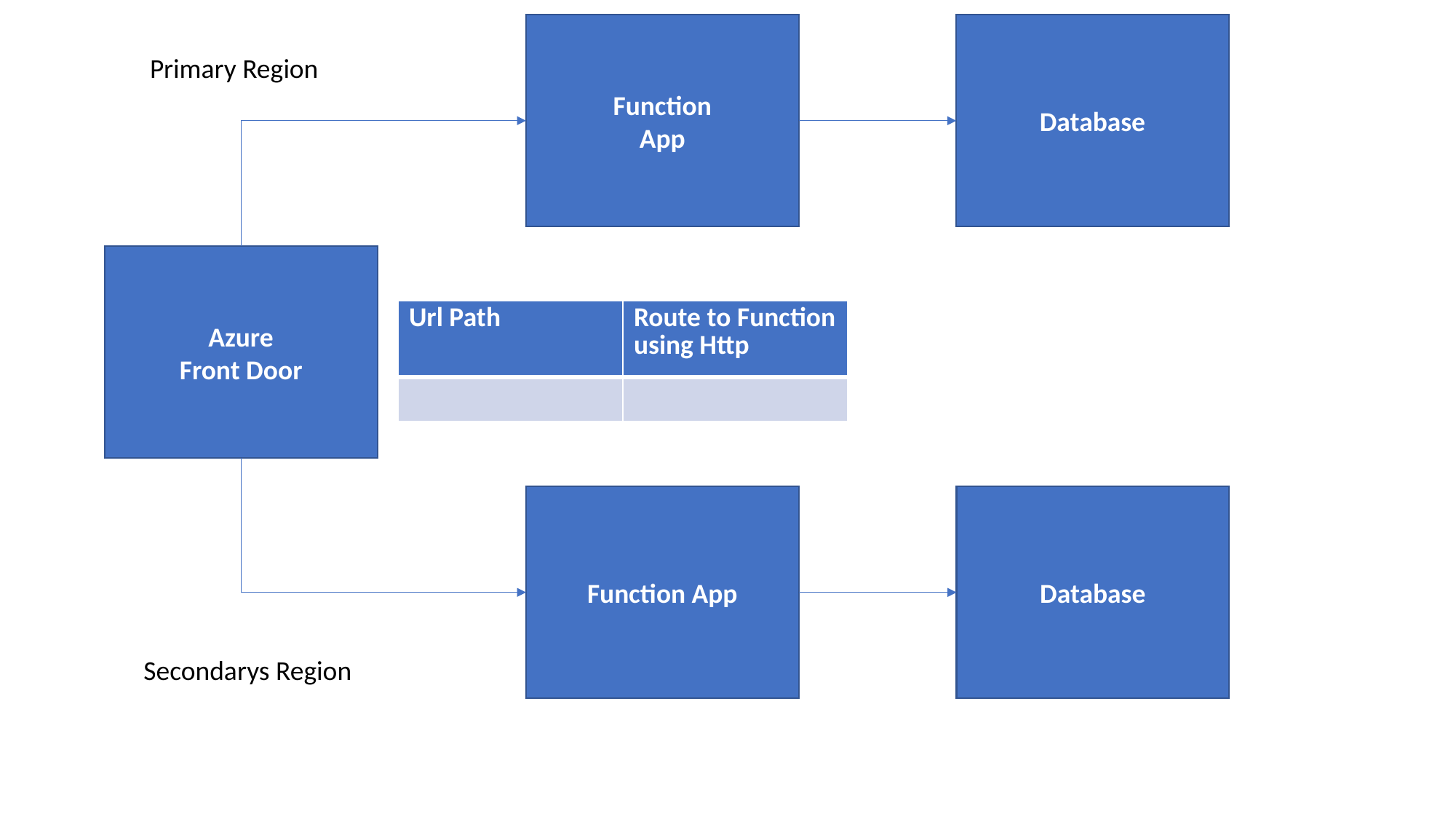

Database
Function
App
Primary Region
Azure
Front Door
| Url Path | Route to Function using Http |
| --- | --- |
|  |  |
Function App
Database
Secondarys Region